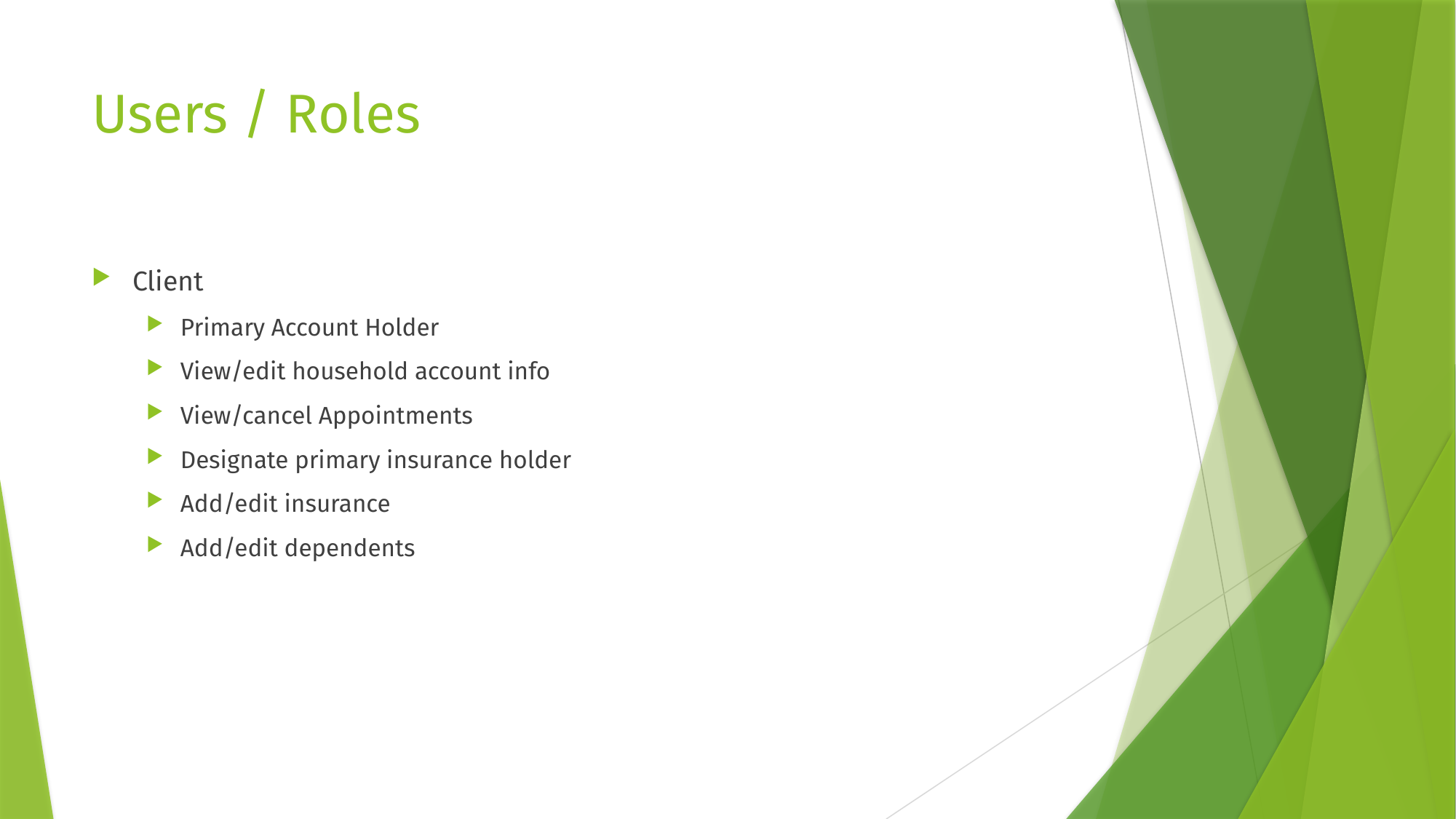

# Users / Roles
Client
Primary Account Holder
View/edit household account info
View/cancel Appointments
Designate primary insurance holder
Add/edit insurance
Add/edit dependents